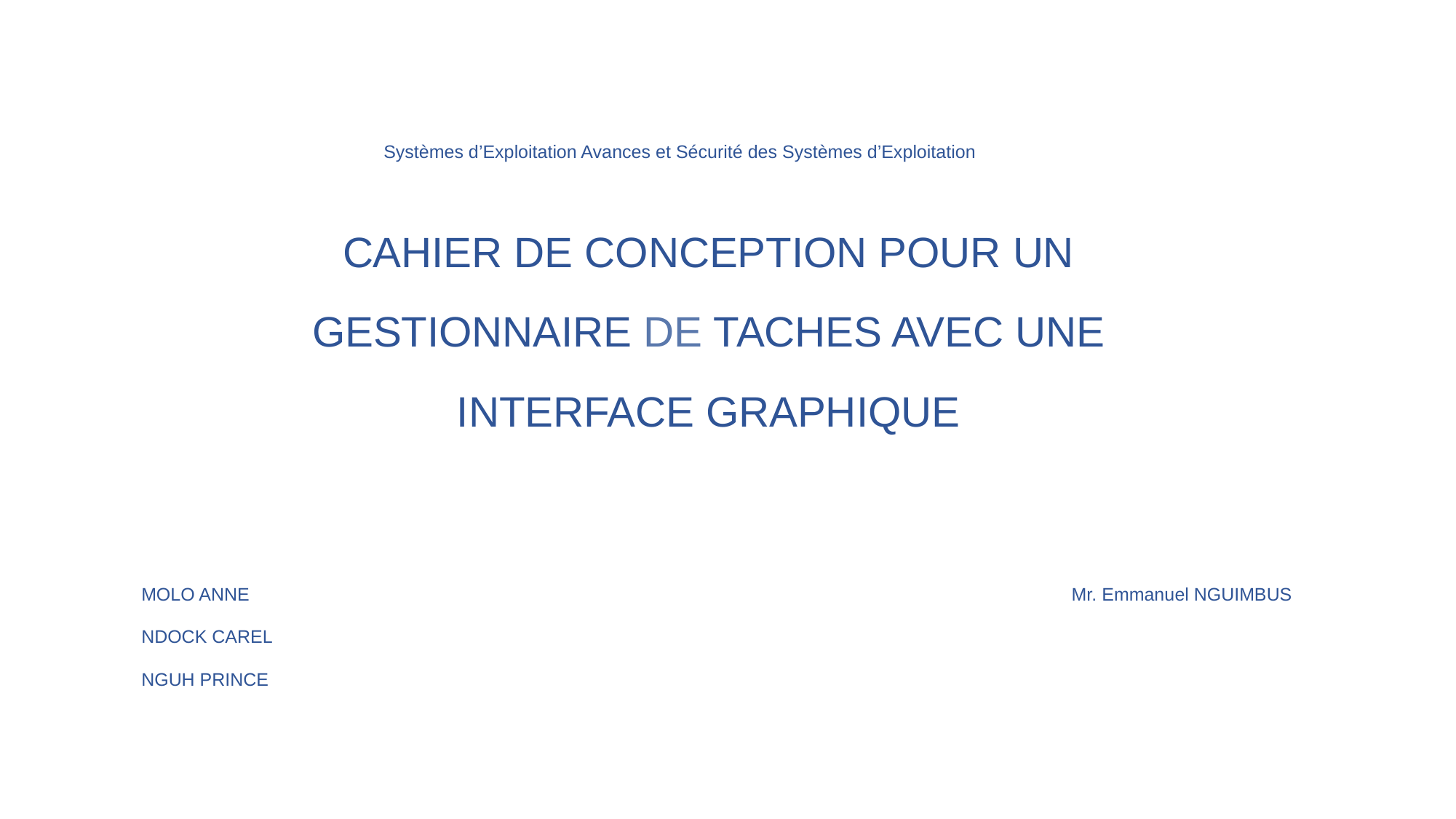

Systèmes d’Exploitation Avances et Sécurité des Systèmes d’Exploitation
CAHIER DE CONCEPTION POUR UN GESTIONNAIRE DE TACHES AVEC UNE INTERFACE GRAPHIQUE
MOLO ANNE
NDOCK CAREL
NGUH PRINCE
Mr. Emmanuel NGUIMBUS